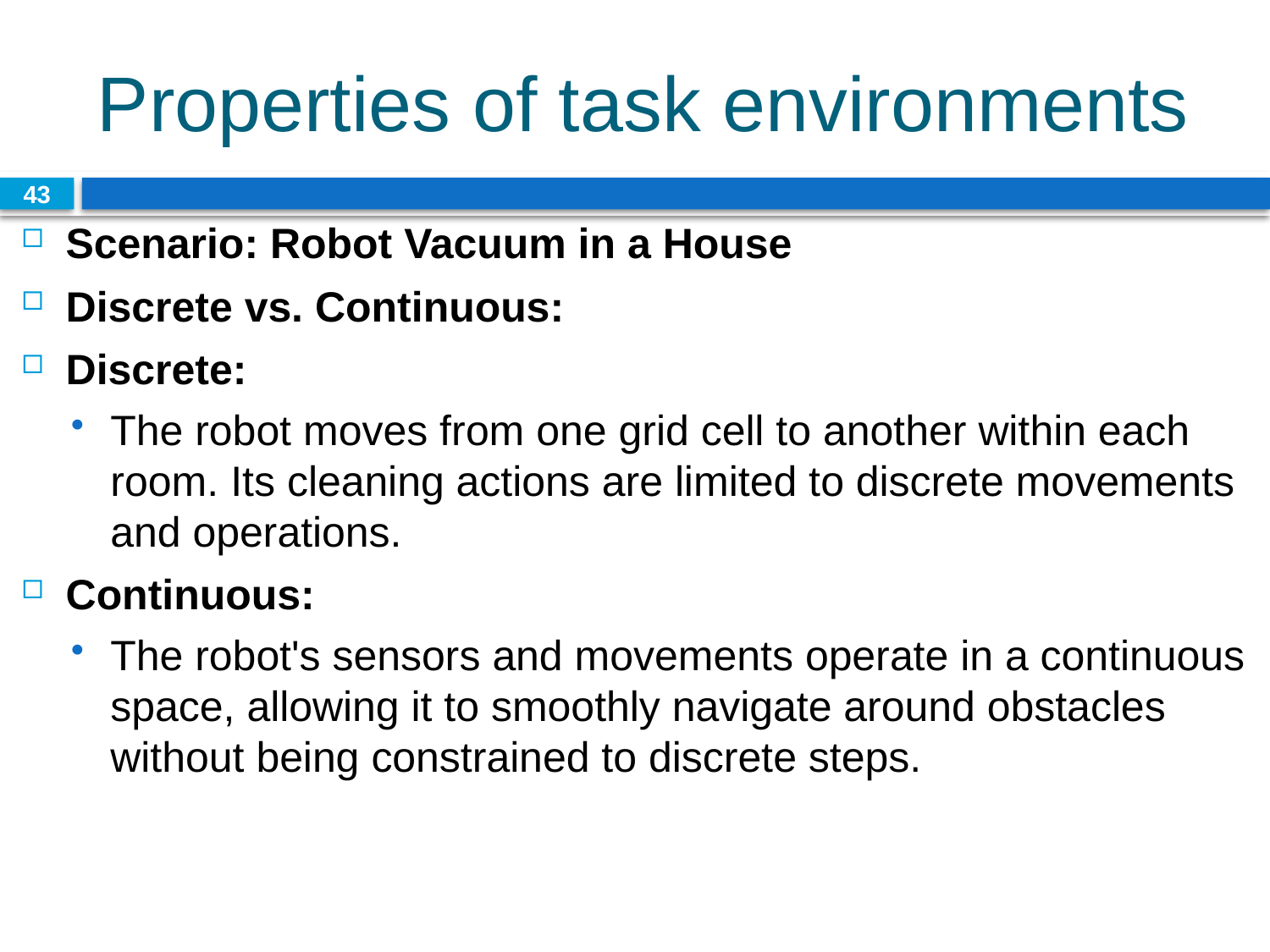

# Properties of task environments
43
Scenario: Robot Vacuum in a House
Discrete vs. Continuous:
Discrete:
The robot moves from one grid cell to another within each room. Its cleaning actions are limited to discrete movements and operations.
Continuous:
The robot's sensors and movements operate in a continuous space, allowing it to smoothly navigate around obstacles without being constrained to discrete steps.